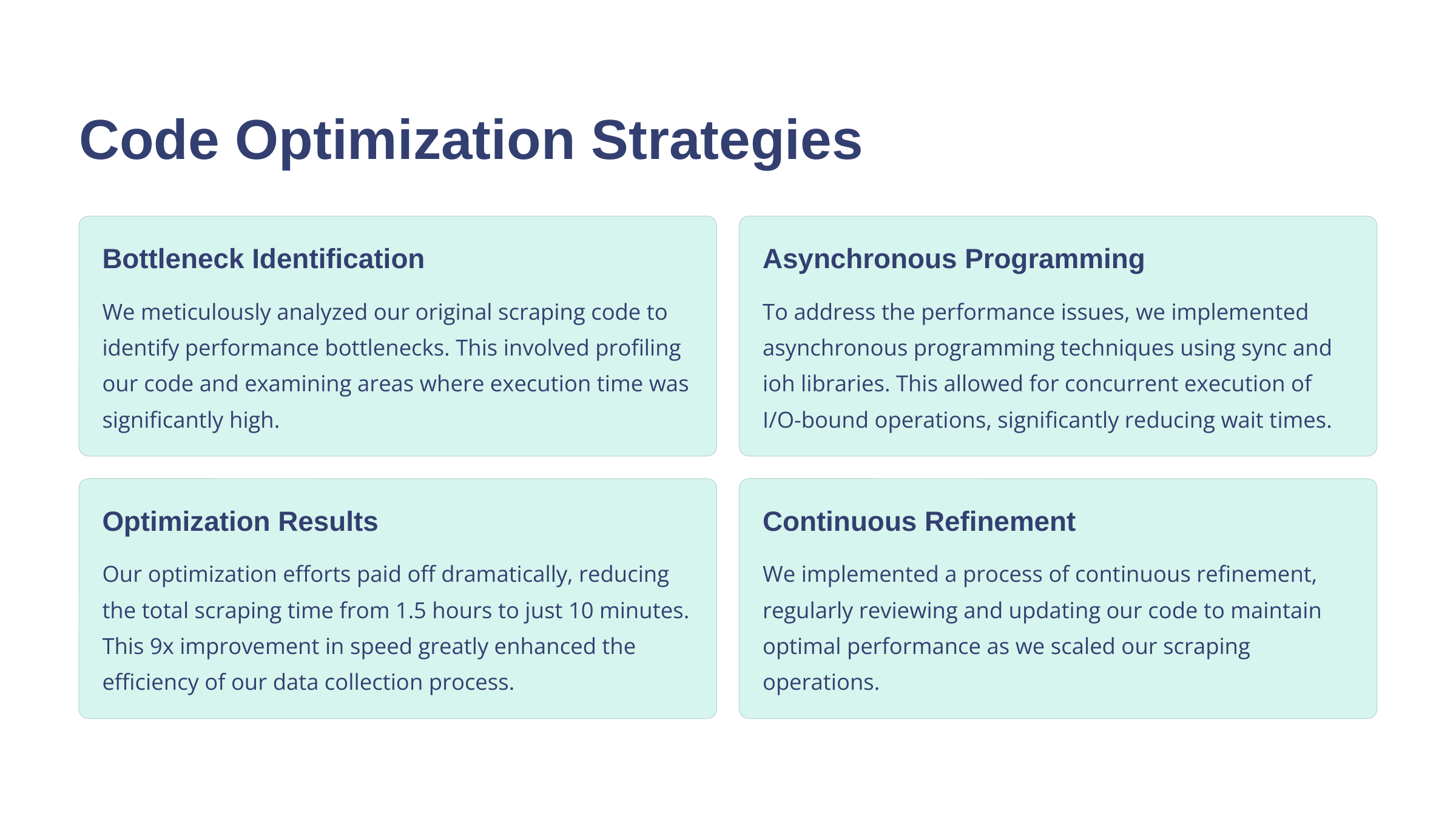

Code Optimization Strategies

Bottleneck Identification
Asynchronous Programming
We meticulously analyzed our original scraping code to identify performance bottlenecks. This involved profiling our code and examining areas where execution time was significantly high.
To address the performance issues, we implemented asynchronous programming techniques using sync and ioh libraries. This allowed for concurrent execution of I/O-bound operations, significantly reducing wait times.

Optimization Results
Continuous Refinement
Our optimization efforts paid off dramatically, reducing the total scraping time from 1.5 hours to just 10 minutes. This 9x improvement in speed greatly enhanced the efficiency of our data collection process.
We implemented a process of continuous refinement, regularly reviewing and updating our code to maintain optimal performance as we scaled our scraping operations.